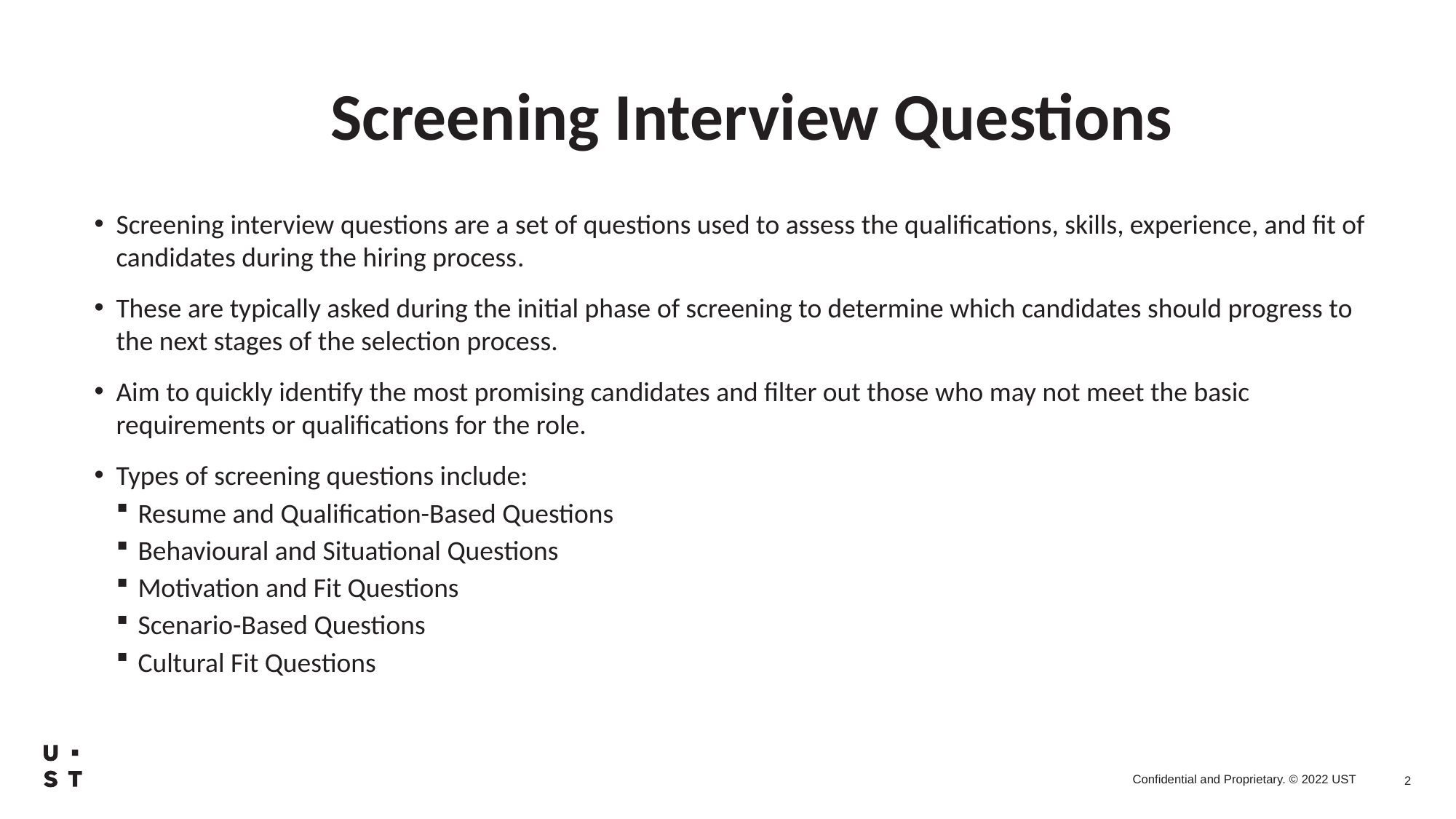

# Screening Interview Questions
Screening interview questions are a set of questions used to assess the qualifications, skills, experience, and fit of candidates during the hiring process.
These are typically asked during the initial phase of screening to determine which candidates should progress to the next stages of the selection process.
Aim to quickly identify the most promising candidates and filter out those who may not meet the basic requirements or qualifications for the role.
Types of screening questions include:
Resume and Qualification-Based Questions
Behavioural and Situational Questions
Motivation and Fit Questions
Scenario-Based Questions
Cultural Fit Questions